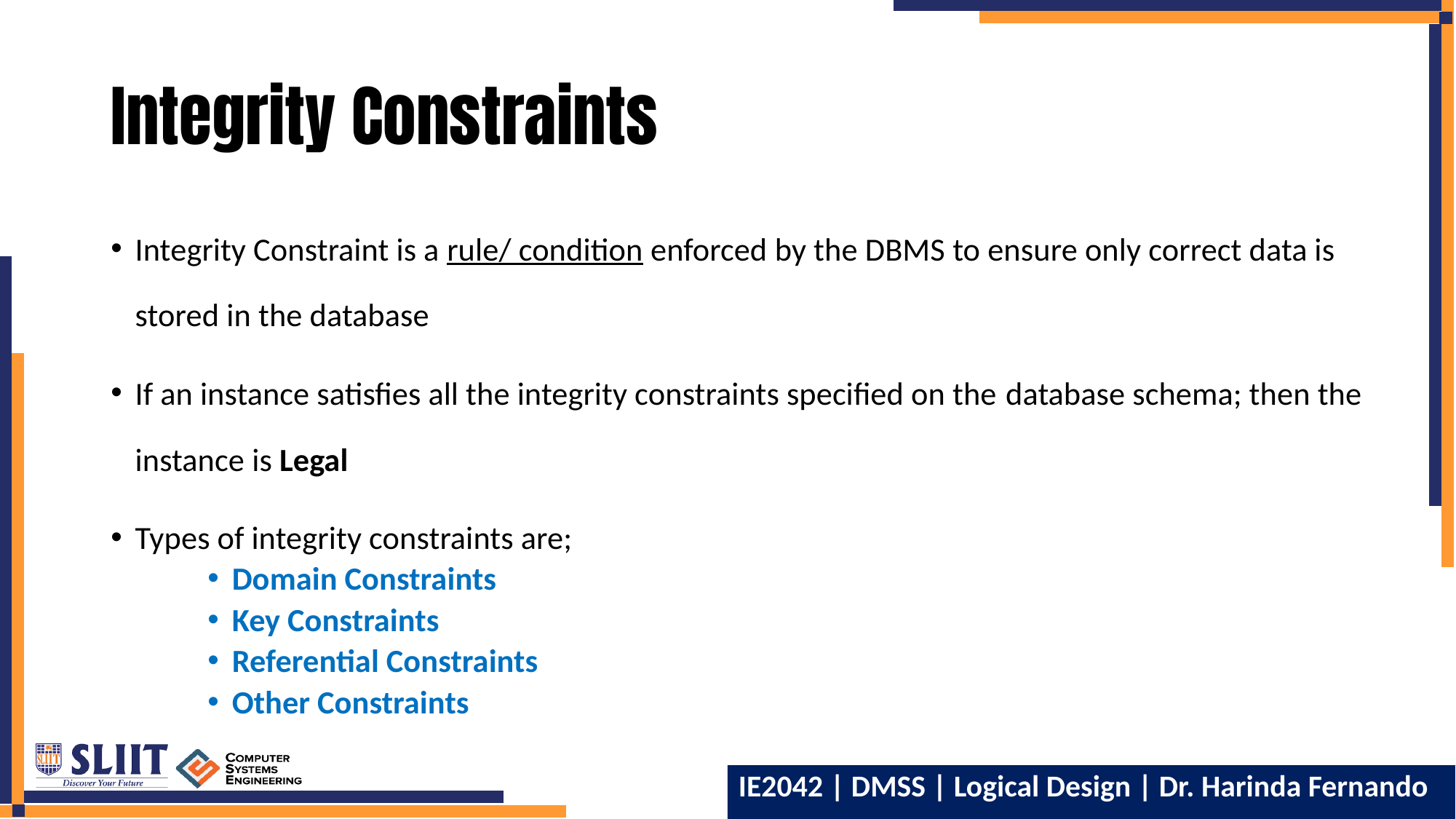

# Integrity Constraints
Integrity Constraint is a rule/ condition enforced by the DBMS to ensure only correct data is stored in the database
If an instance satisfies all the integrity constraints specified on the database schema; then the instance is Legal
Types of integrity constraints are;
Domain Constraints
Key Constraints
Referential Constraints
Other Constraints

9
IE2042 | DMSS | Logical Design | Dr. Harinda Fernando